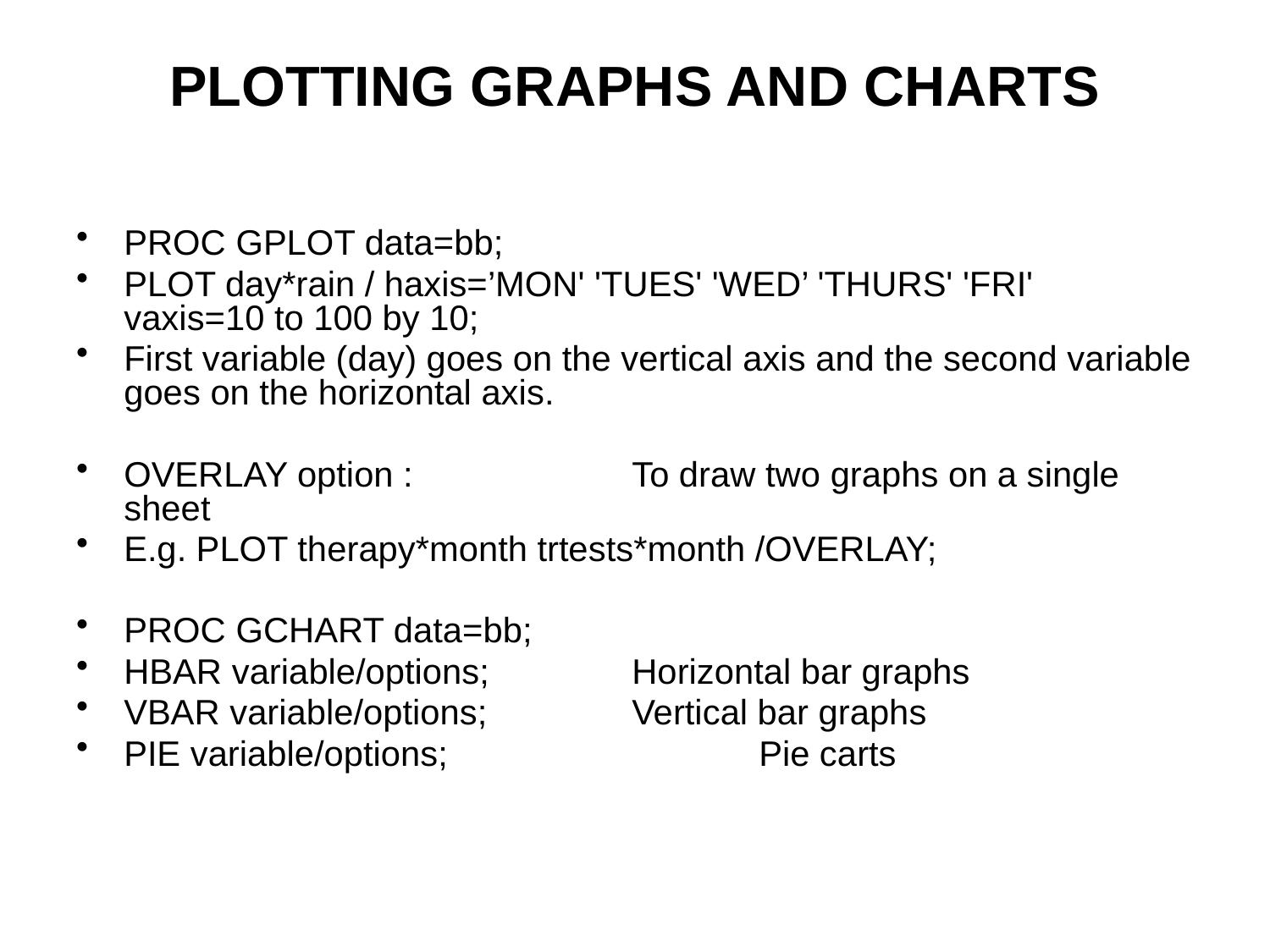

# PLOTTING GRAPHS AND CHARTS
PROC GPLOT data=bb;
PLOT day*rain / haxis=’MON' 'TUES' 'WED’ 'THURS' 'FRI'  vaxis=10 to 100 by 10;
First variable (day) goes on the vertical axis and the second variable goes on the horizontal axis.

OVERLAY option : 		To draw two graphs on a single sheet
E.g. PLOT therapy*month trtests*month /OVERLAY;

PROC GCHART data=bb;
HBAR variable/options;		Horizontal bar graphs
VBAR variable/options;		Vertical bar graphs
PIE variable/options;			Pie carts